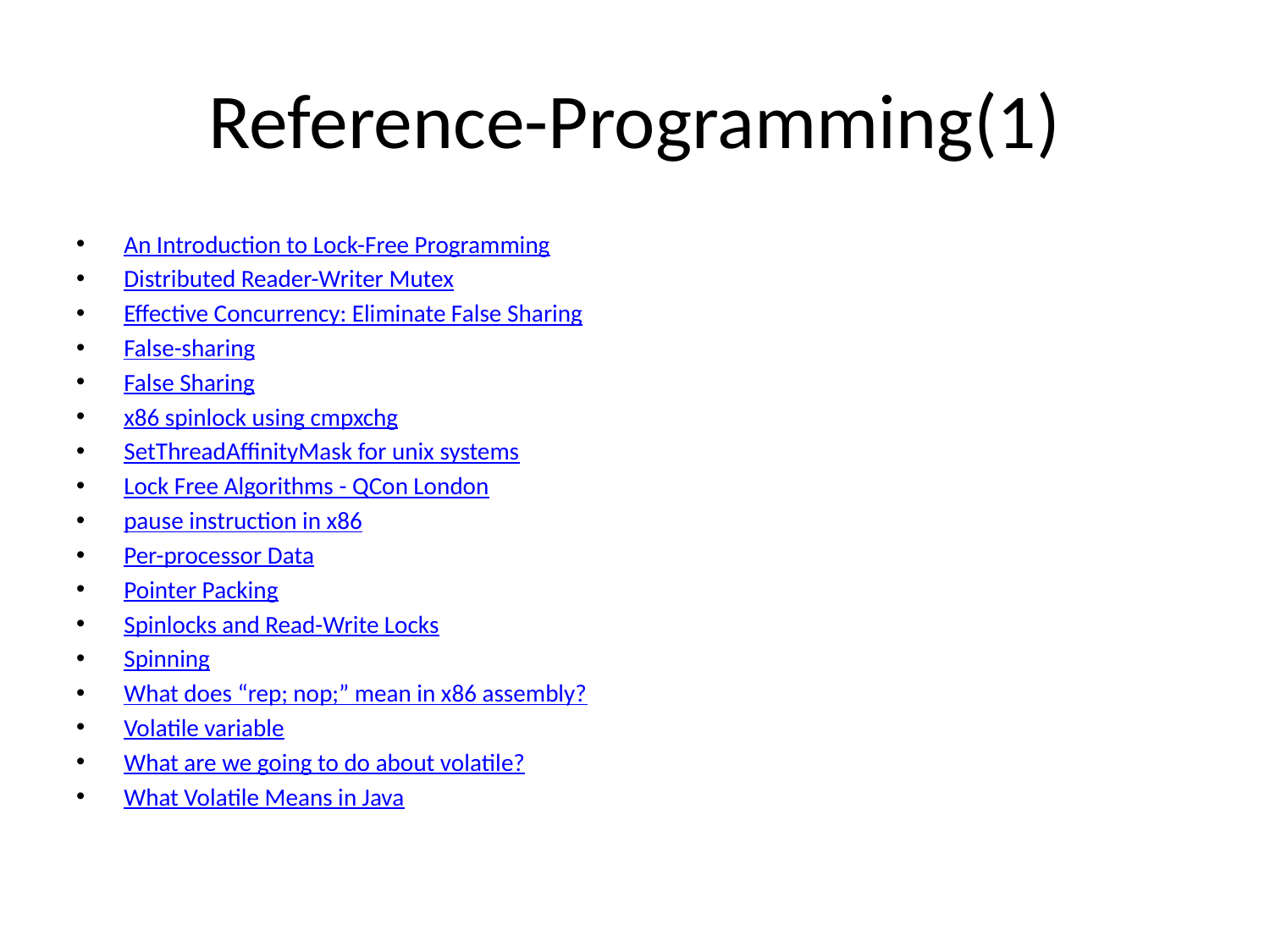

# Reference-Programming(1)
An Introduction to Lock-Free Programming
Distributed Reader-Writer Mutex
Effective Concurrency: Eliminate False Sharing
False-sharing
False Sharing
x86 spinlock using cmpxchg
SetThreadAffinityMask for unix systems
Lock Free Algorithms - QCon London
pause instruction in x86
Per-processor Data
Pointer Packing
Spinlocks and Read-Write Locks
Spinning
What does “rep; nop;” mean in x86 assembly?
Volatile variable
What are we going to do about volatile?
What Volatile Means in Java